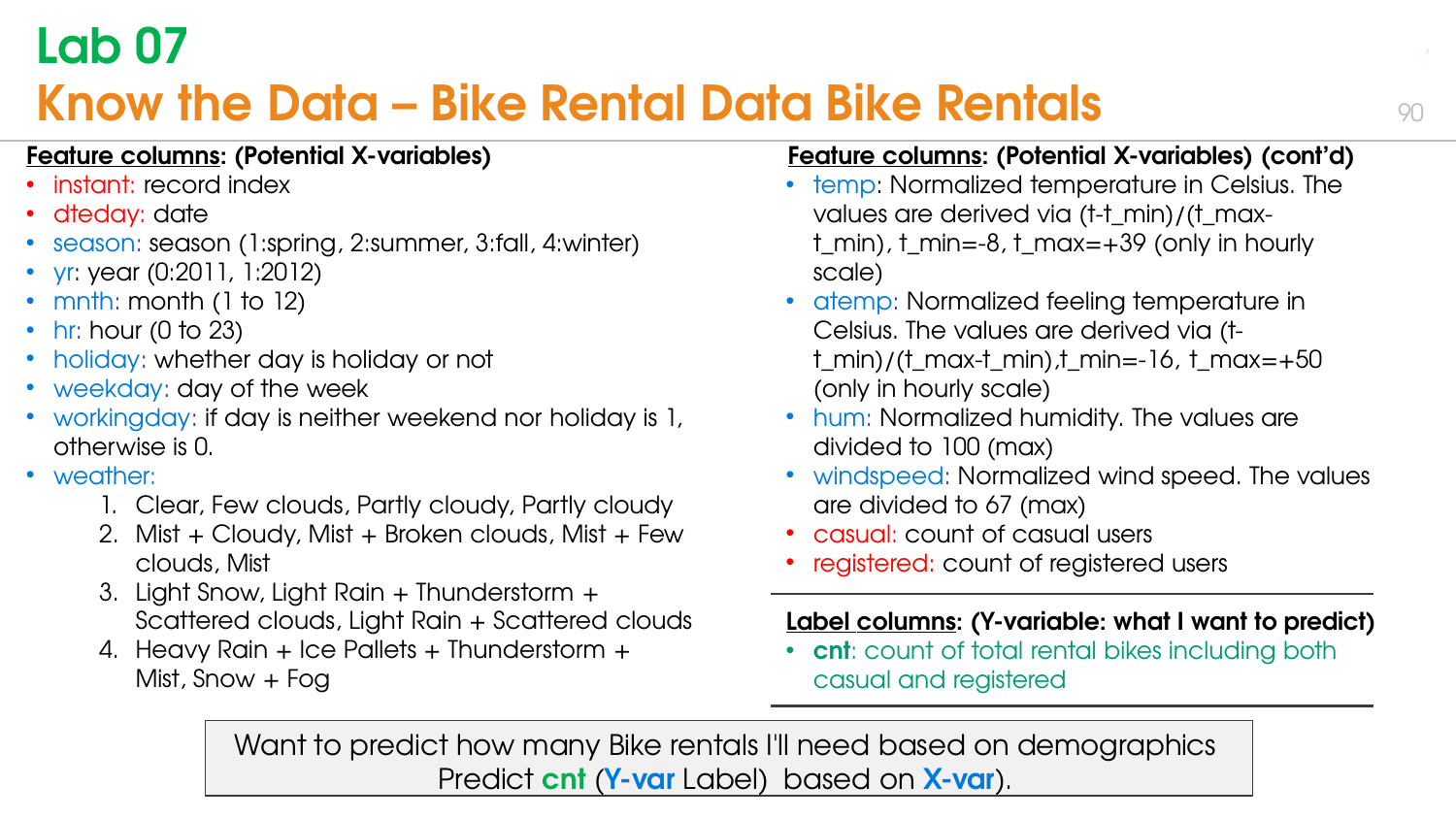

# Lab 07
Know the Data – Bike Rental Data Bike Rentals
90
Feature columns: (Potential X-variables)	Feature columns: (Potential X-variables) (cont’d)

instant: record index
dteday: date
season: season (1:spring, 2:summer, 3:fall, 4:winter)
yr: year (0:2011, 1:2012)
mnth: month (1 to 12)
hr: hour (0 to 23)
holiday: whether day is holiday or not
weekday: day of the week
workingday: if day is neither weekend nor holiday is 1, otherwise is 0.
weather:
Clear, Few clouds, Partly cloudy, Partly cloudy
Mist + Cloudy, Mist + Broken clouds, Mist + Few
clouds, Mist
Light Snow, Light Rain + Thunderstorm + Scattered clouds, Light Rain + Scattered clouds
Heavy Rain + Ice Pallets + Thunderstorm + Mist, Snow + Fog
temp: Normalized temperature in Celsius. The values are derived via (t-t_min)/(t_max- t_min), t_min=-8, t_max=+39 (only in hourly scale)
atemp: Normalized feeling temperature in Celsius. The values are derived via (t- t_min)/(t_max-t_min),t_min=-16, t_max=+50 (only in hourly scale)
hum: Normalized humidity. The values are divided to 100 (max)
windspeed: Normalized wind speed. The values are divided to 67 (max)
casual: count of casual users
registered: count of registered users

Label columns: (Y-variable: what I want to predict)
cnt: count of total rental bikes including both casual and registered

Want to predict how many Bike rentals I'll need based on demographics Predict cnt (Y-var Label) based on X-var).